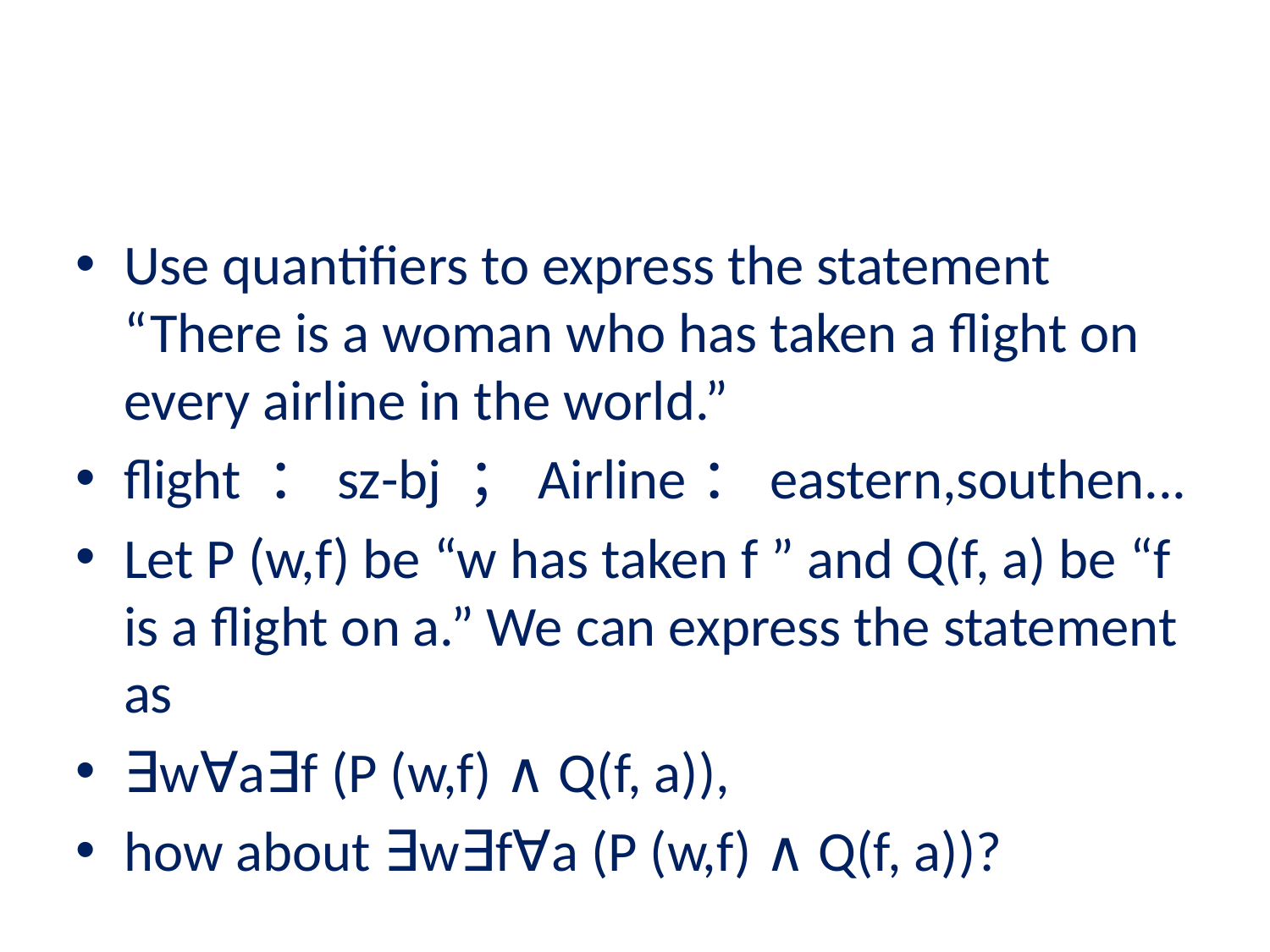

#
Use quantifiers to express the statement “There is a woman who has taken a flight on every airline in the world.”
flight ：sz-bj ；Airline：eastern,southen...
Let P (w,f) be “w has taken f ” and Q(f, a) be “f is a flight on a.” We can express the statement as
∃w∀a∃f (P (w,f) ∧ Q(f, a)),
how about ∃w∃f∀a (P (w,f) ∧ Q(f, a))?